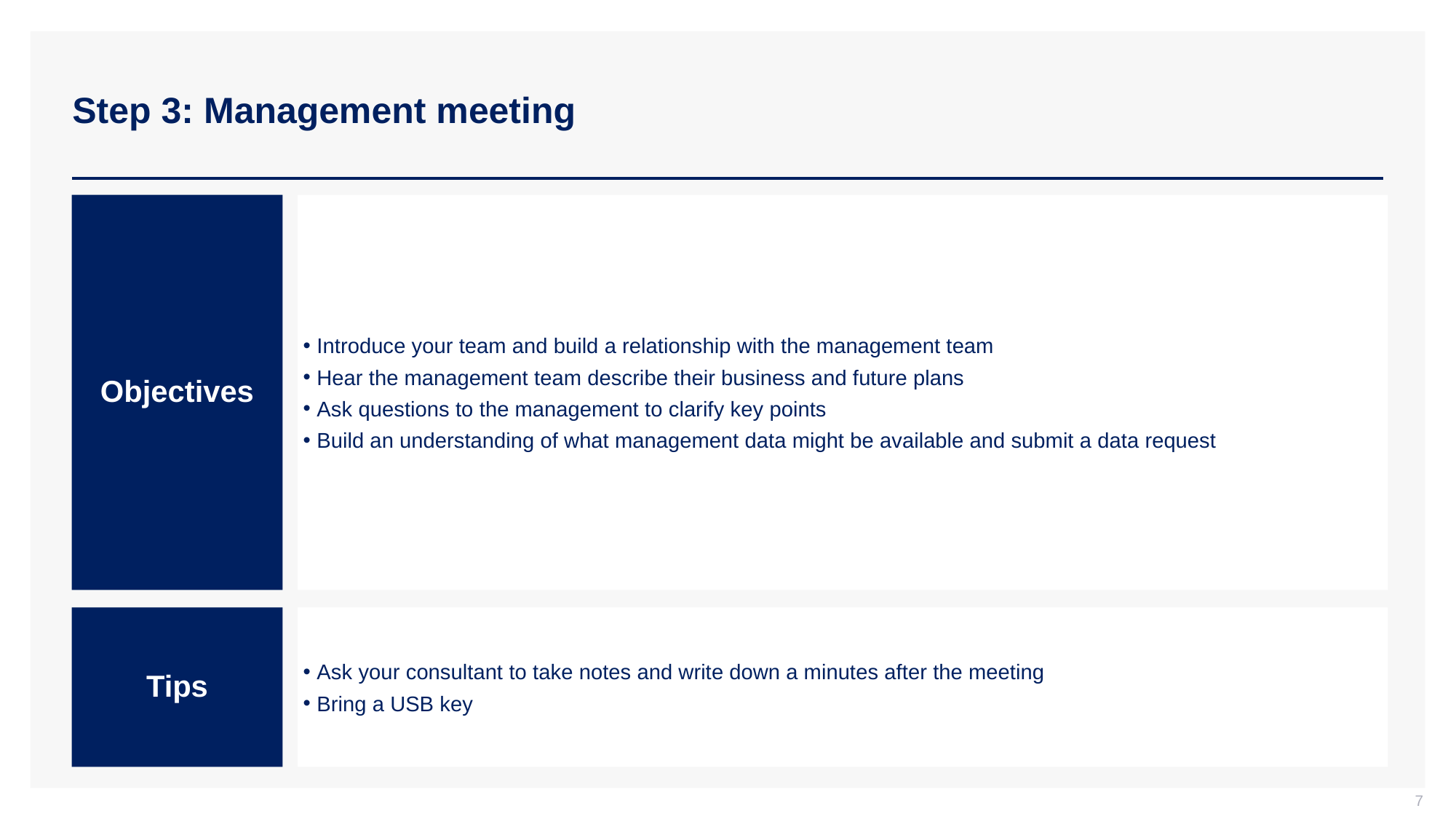

# Step 3: Management meeting
Objectives
Introduce your team and build a relationship with the management team
Hear the management team describe their business and future plans
Ask questions to the management to clarify key points
Build an understanding of what management data might be available and submit a data request
Tips
Ask your consultant to take notes and write down a minutes after the meeting
Bring a USB key
7